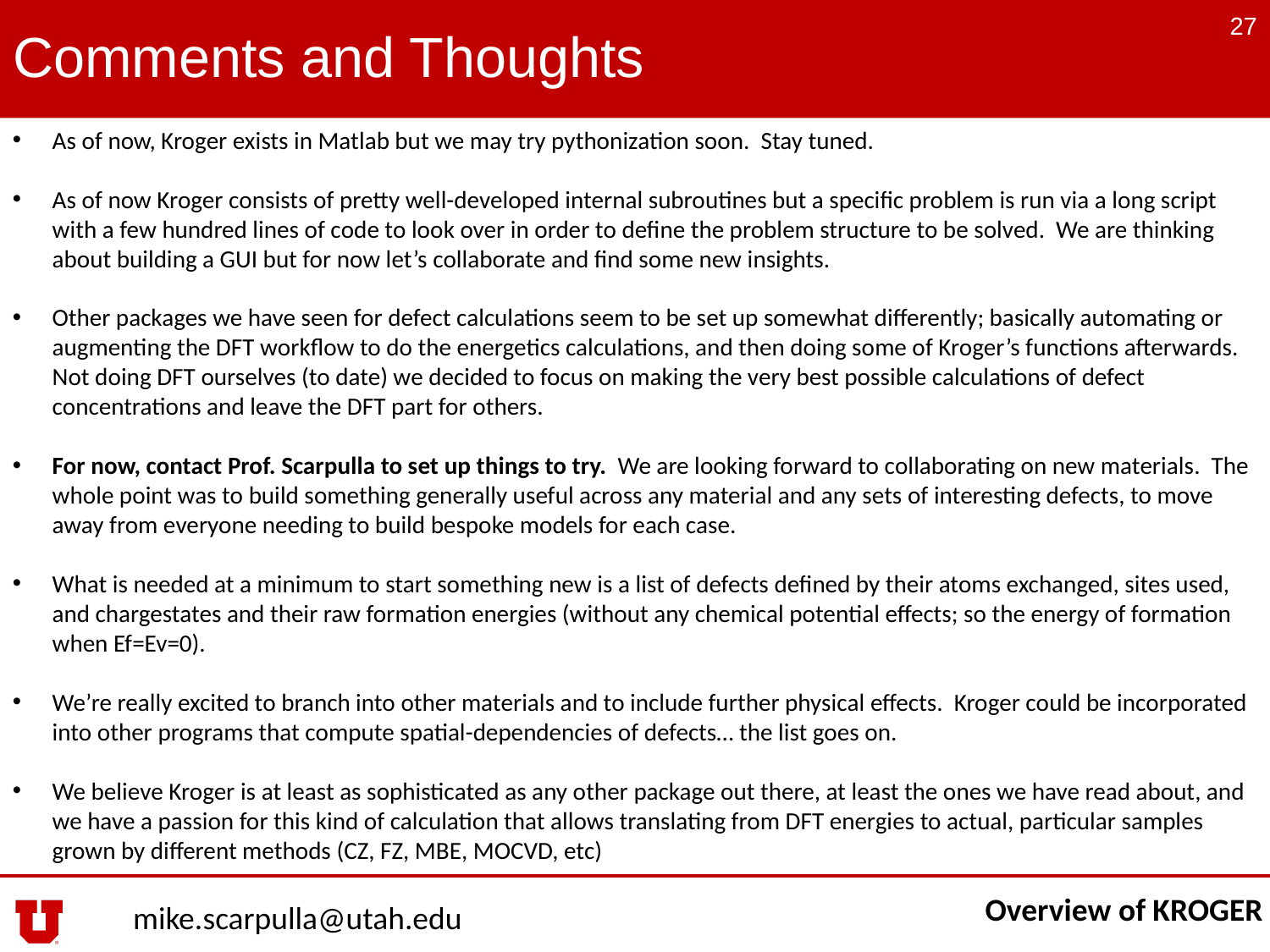

27
# Comments and Thoughts
As of now, Kroger exists in Matlab but we may try pythonization soon.  Stay tuned.

As of now Kroger consists of pretty well-developed internal subroutines but a specific problem is run via a long script with a few hundred lines of code to look over in order to define the problem structure to be solved.  We are thinking about building a GUI but for now let’s collaborate and find some new insights.

Other packages we have seen for defect calculations seem to be set up somewhat differently; basically automating or augmenting the DFT workflow to do the energetics calculations, and then doing some of Kroger’s functions afterwards.  Not doing DFT ourselves (to date) we decided to focus on making the very best possible calculations of defect concentrations and leave the DFT part for others.

For now, contact Prof. Scarpulla to set up things to try.  We are looking forward to collaborating on new materials.  The whole point was to build something generally useful across any material and any sets of interesting defects, to move away from everyone needing to build bespoke models for each case.

What is needed at a minimum to start something new is a list of defects defined by their atoms exchanged, sites used, and chargestates and their raw formation energies (without any chemical potential effects; so the energy of formation when Ef=Ev=0).

We’re really excited to branch into other materials and to include further physical effects.  Kroger could be incorporated into other programs that compute spatial-dependencies of defects… the list goes on.

We believe Kroger is at least as sophisticated as any other package out there, at least the ones we have read about, and we have a passion for this kind of calculation that allows translating from DFT energies to actual, particular samples grown by different methods (CZ, FZ, MBE, MOCVD, etc)